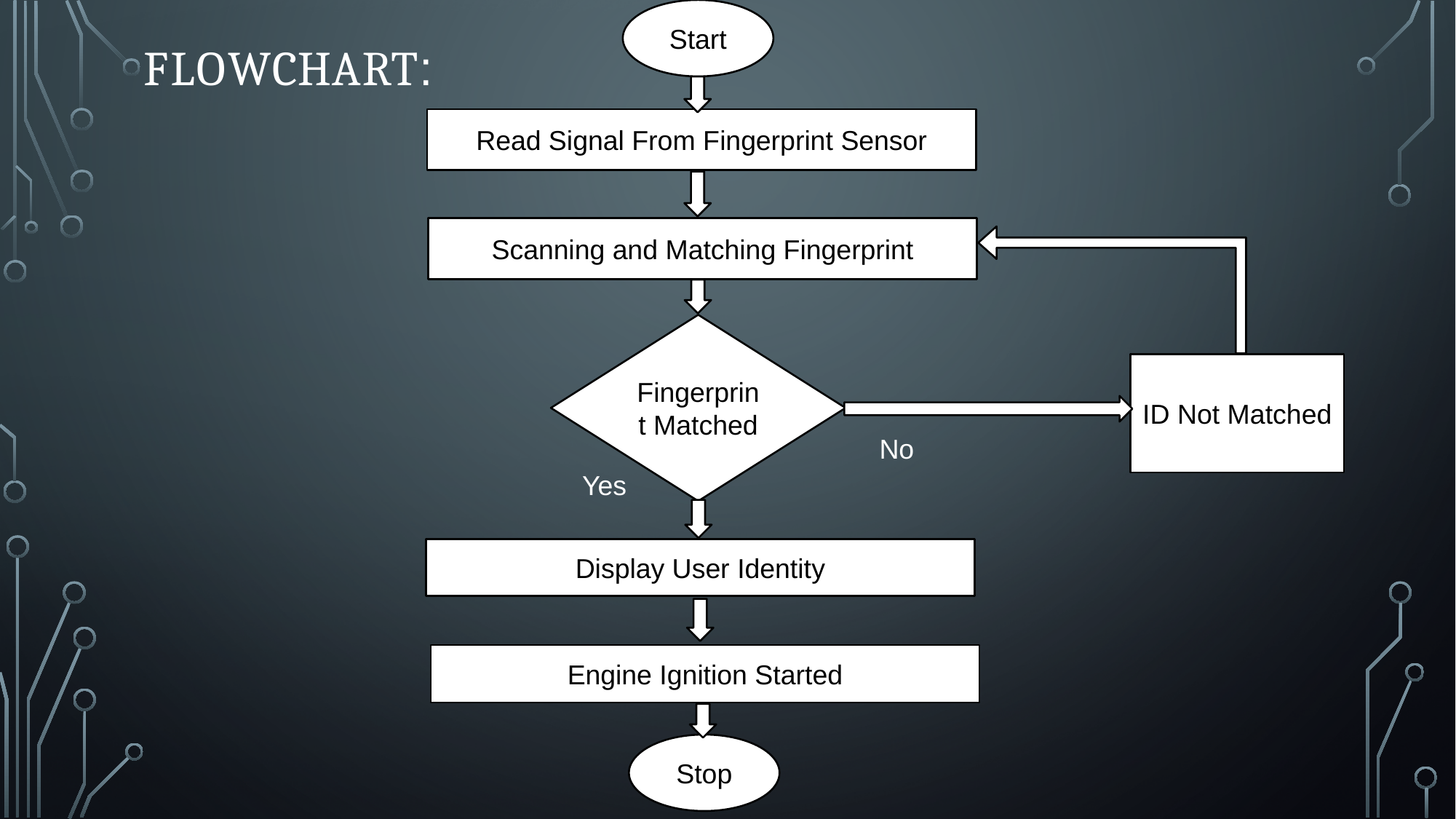

Start
FLOWCHART:

Read Signal From Fingerprint Sensor

Scanning and Matching Fingerprint

Fingerprint Matched
ID Not Matched

No
Yes

Display User Identity

Engine Ignition Started

Stop